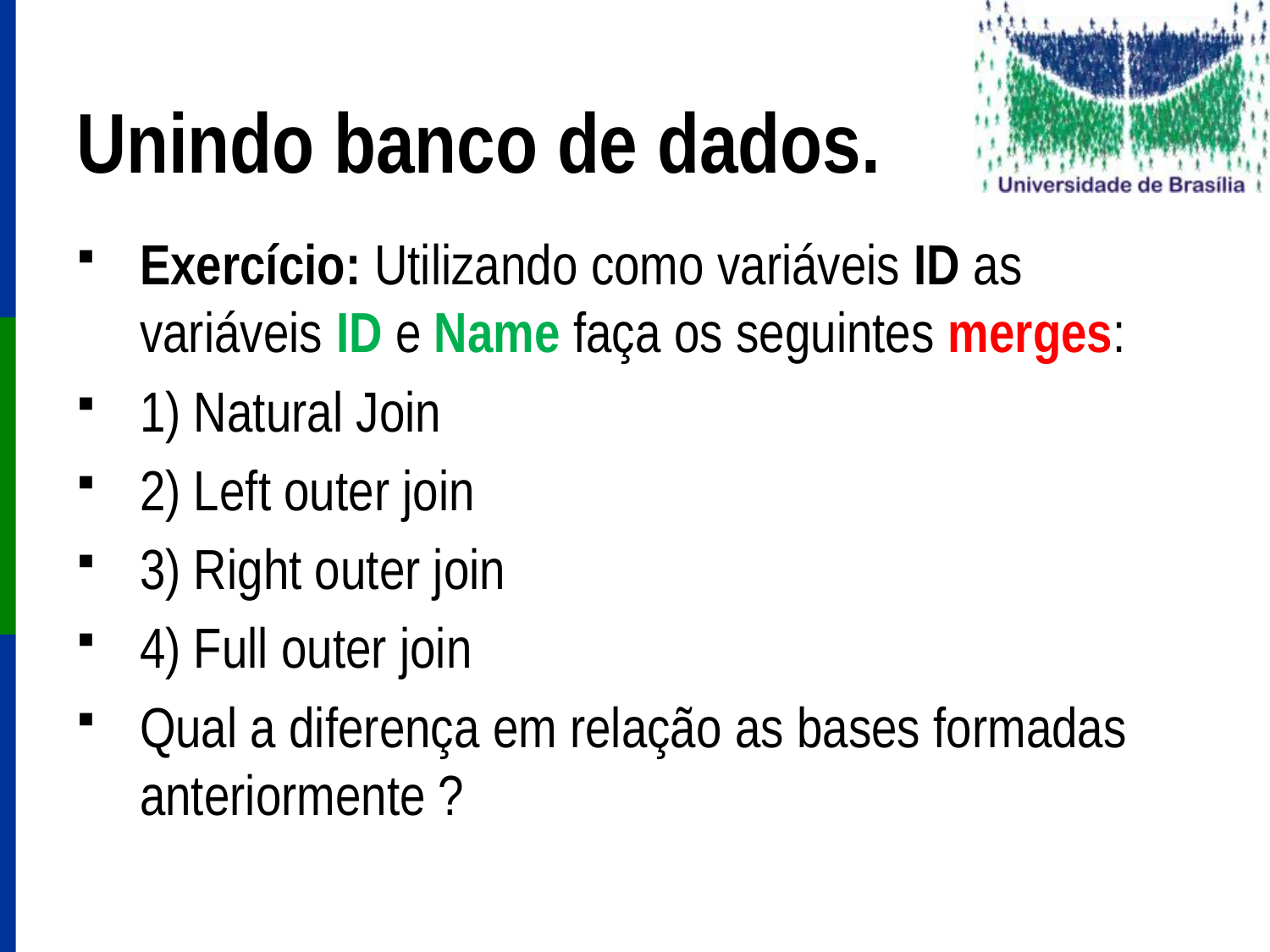

# Unindo banco de dados.
Exercício: Utilizando como variáveis ID as variáveis ID e Name faça os seguintes merges:
1) Natural Join
2) Left outer join
3) Right outer join
4) Full outer join
Qual a diferença em relação as bases formadas anteriormente ?